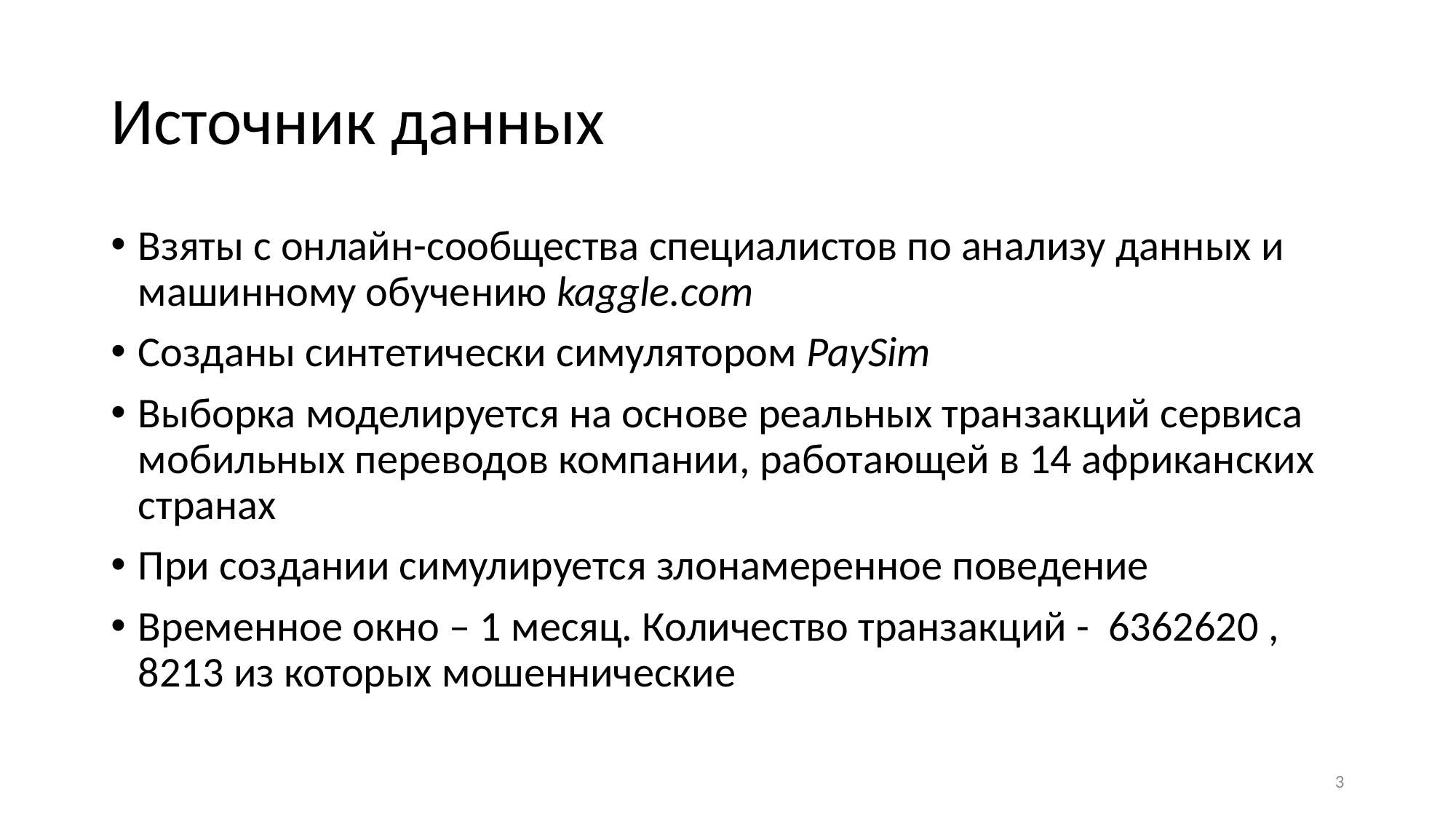

# Источник данных
Взяты с онлайн-сообщества специалистов по анализу данных и машинному обучению kaggle.com
Созданы синтетически симулятором PaySim
Выборка моделируется на основе реальных транзакций сервиса мобильных переводов компании, работающей в 14 африканских странах
При создании симулируется злонамеренное поведение
Временное окно – 1 месяц. Количество транзакций -  6362620 , 8213 из которых мошеннические

3